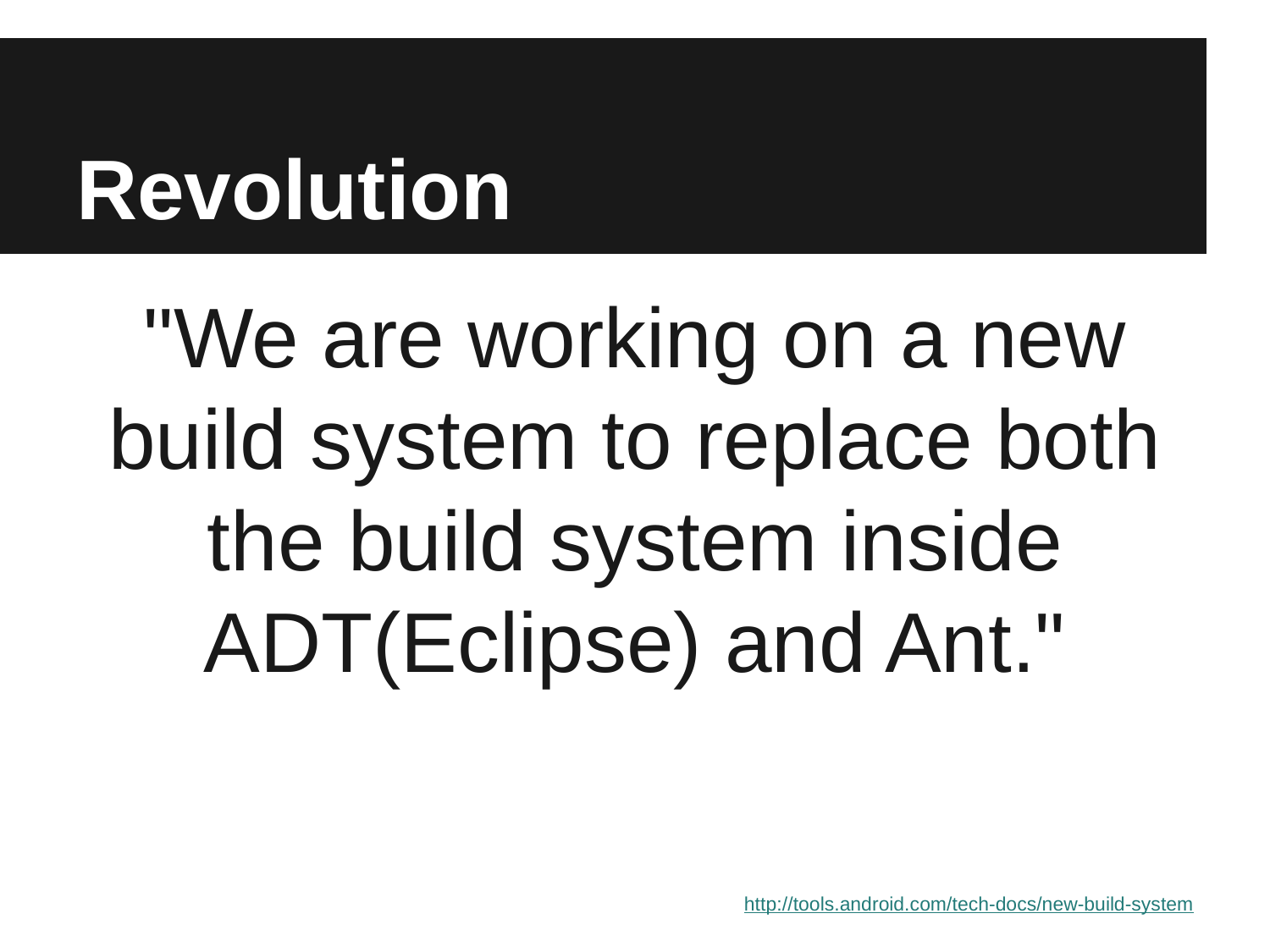

# Revolution
"We are working on a new build system to replace both the build system inside ADT(Eclipse) and Ant."
http://tools.android.com/tech-docs/new-build-system